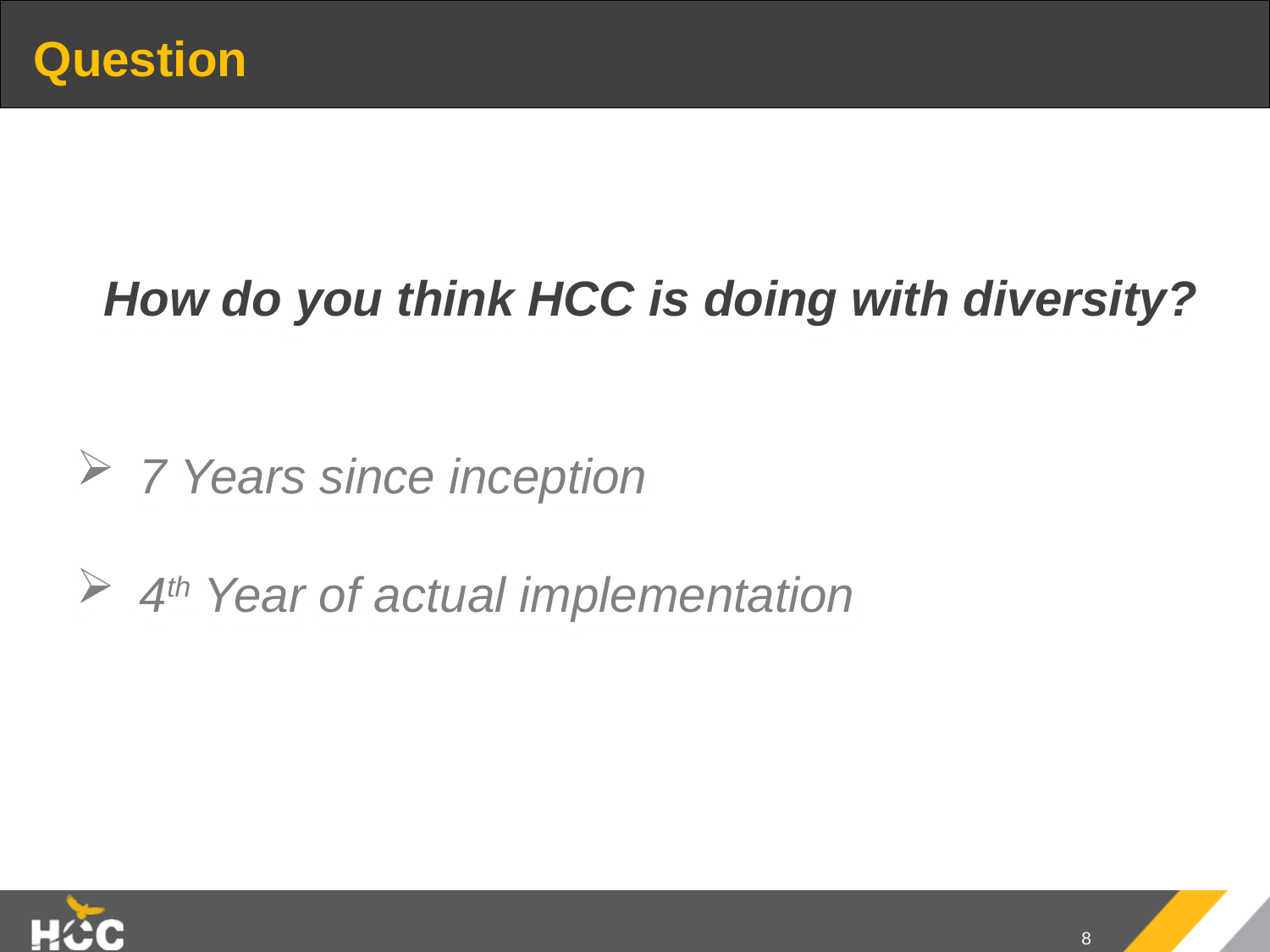

Question:

How do you think HCC is doing with diversity?

7 Years since inception

4th Year of actual implementation